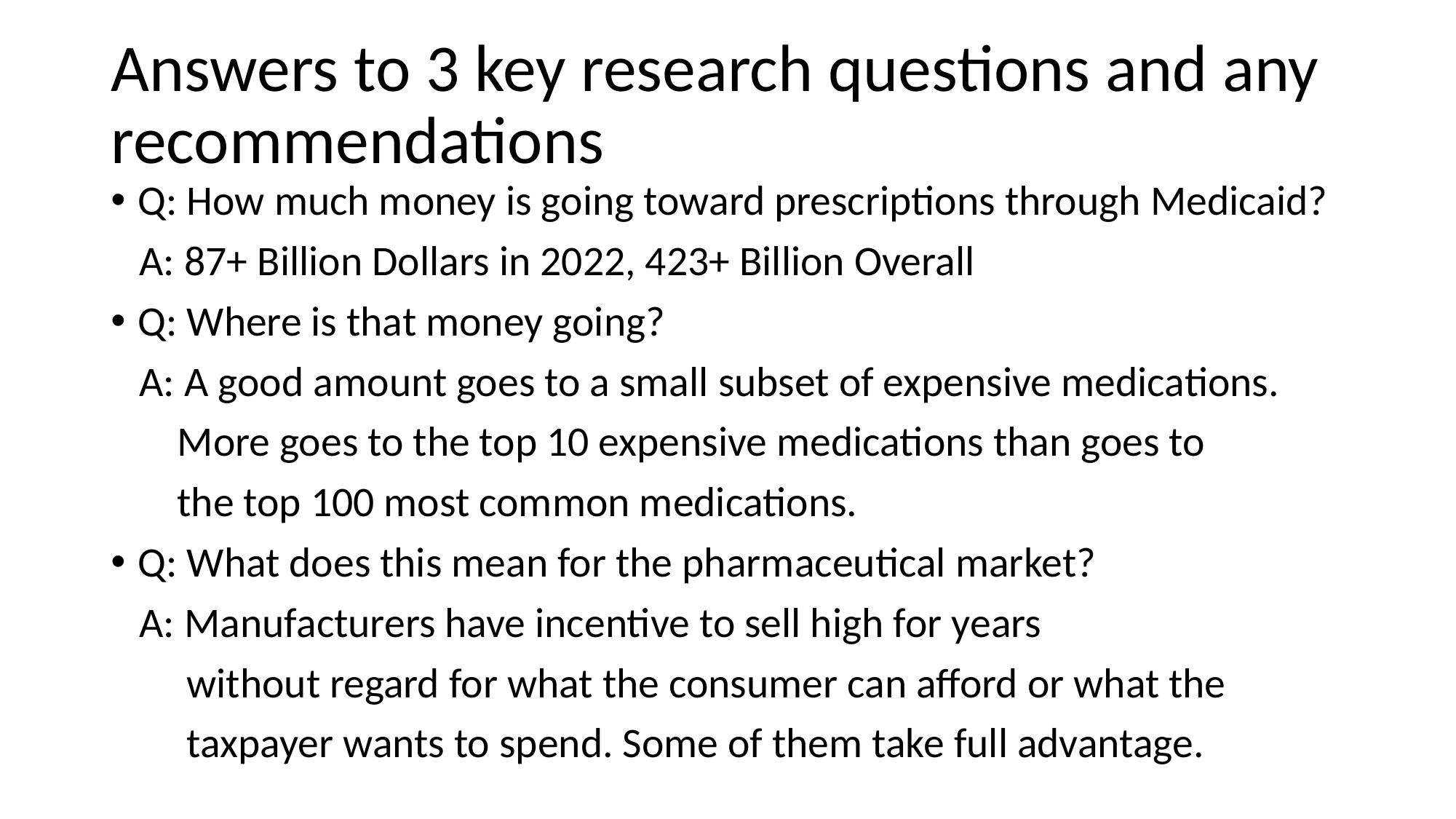

# Answers to 3 key research questions and any recommendations
Q: How much money is going toward prescriptions through Medicaid?
   A: 87+ Billion Dollars in 2022, 423+ Billion Overall
Q: Where is that money going?
   A: A good amount goes to a small subset of expensive medications.
       More goes to the top 10 expensive medications than goes to
       the top 100 most common medications.
Q: What does this mean for the pharmaceutical market?
   A: Manufacturers have incentive to sell high for years
        without regard for what the consumer can afford or what the
        taxpayer wants to spend. Some of them take full advantage.